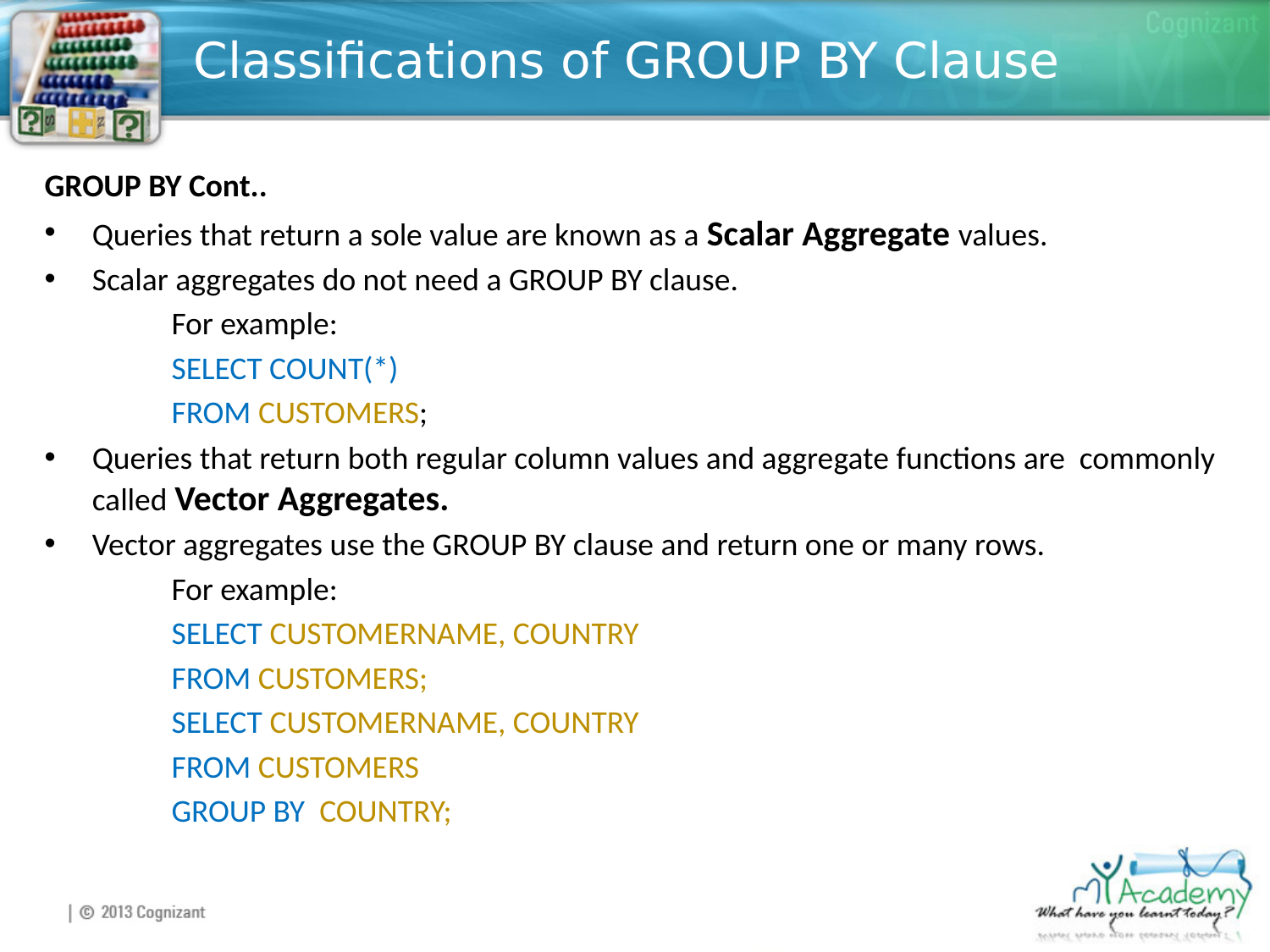

# Classifications of GROUP BY Clause
GROUP BY Cont..
Queries that return a sole value are known as a Scalar Aggregate values.
Scalar aggregates do not need a GROUP BY clause.
	For example:
	SELECT COUNT(*)
	FROM CUSTOMERS;
Queries that return both regular column values and aggregate functions are  commonly called Vector Aggregates.
Vector aggregates use the GROUP BY clause and return one or many rows.
	For example:
	SELECT CUSTOMERNAME, COUNTRY
	FROM CUSTOMERS;
	SELECT CUSTOMERNAME, COUNTRY
	FROM CUSTOMERS
	GROUP BY  COUNTRY;